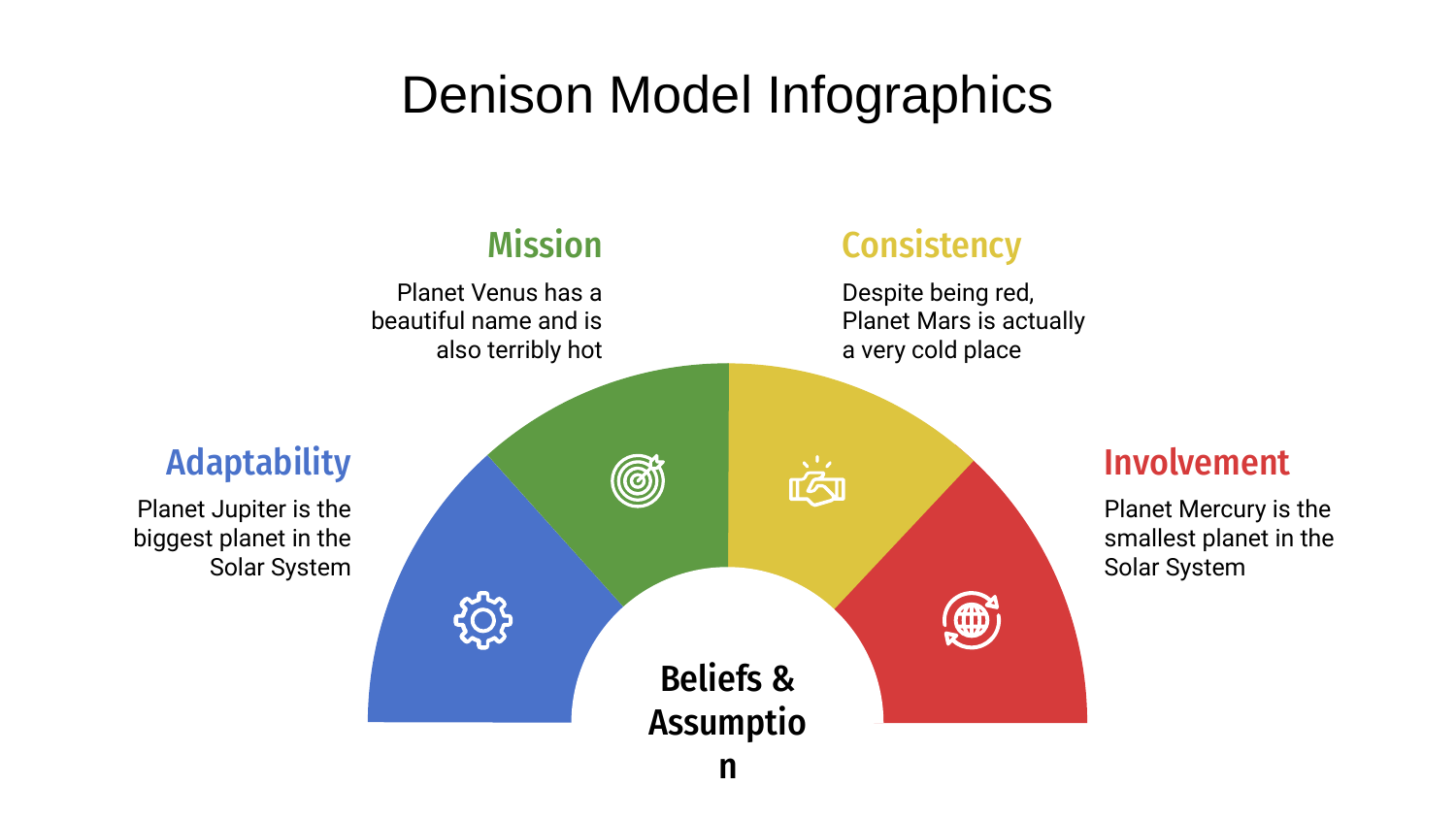

# Denison Model Infographics
Mission
Consistency
Planet Venus has a beautiful name and is also terribly hot
Despite being red, Planet Mars is actually a very cold place

Adaptability
Involvement

Planet Jupiter is the biggest planet in the Solar System
Planet Mercury is the smallest planet in the Solar System

Beliefs & Assumption